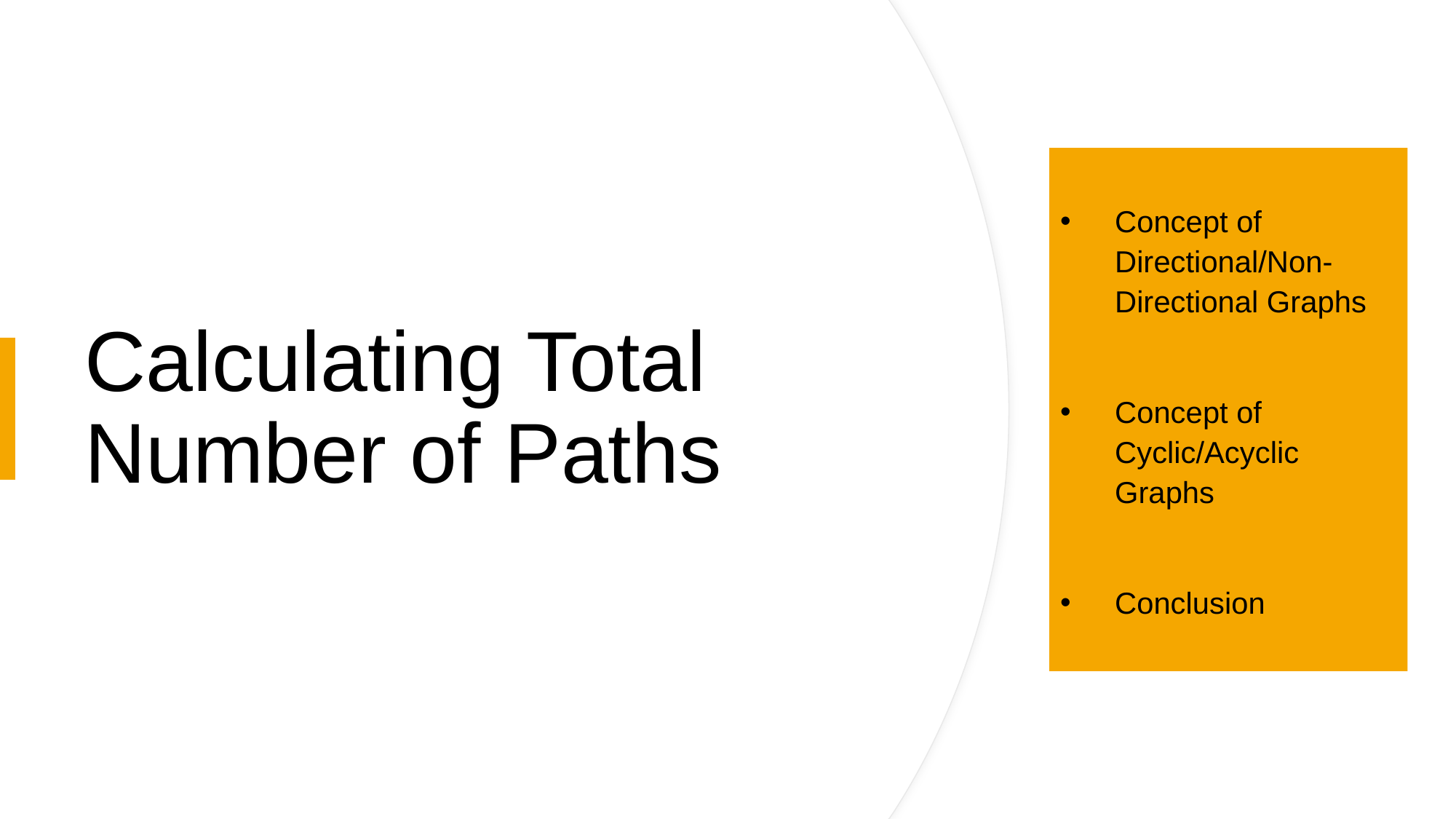

# Calculating Total Number of Paths
Concept of Directional/Non-Directional Graphs

Concept of Cyclic/Acyclic Graphs

Conclusion